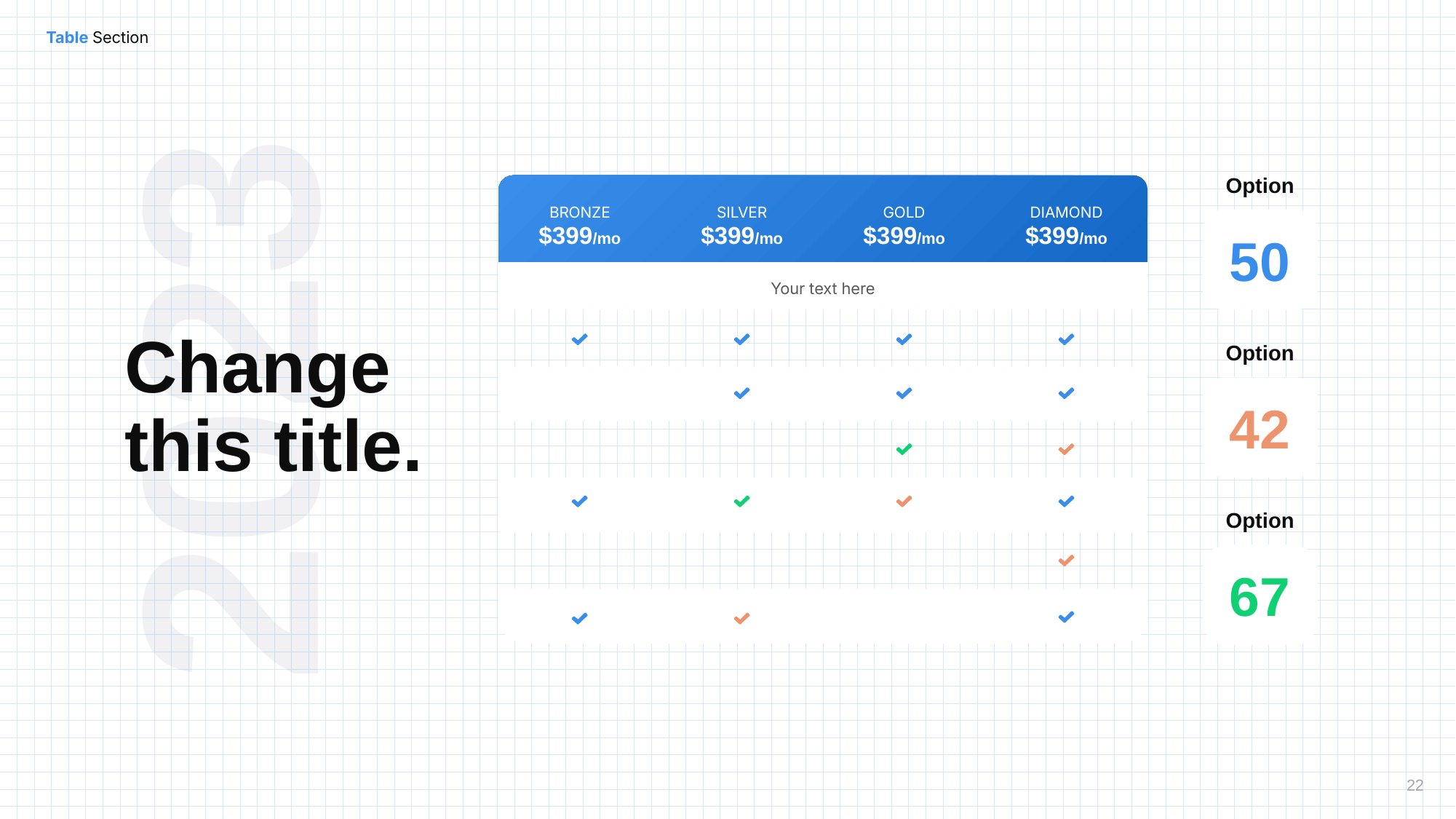

Option

50

BRONZE
$399/mo
SILVER
$399/mo
GOLD
$399/mo
DIAMOND
$399/mo

Your text here

2023
Change this title.
Option

42
Option

67